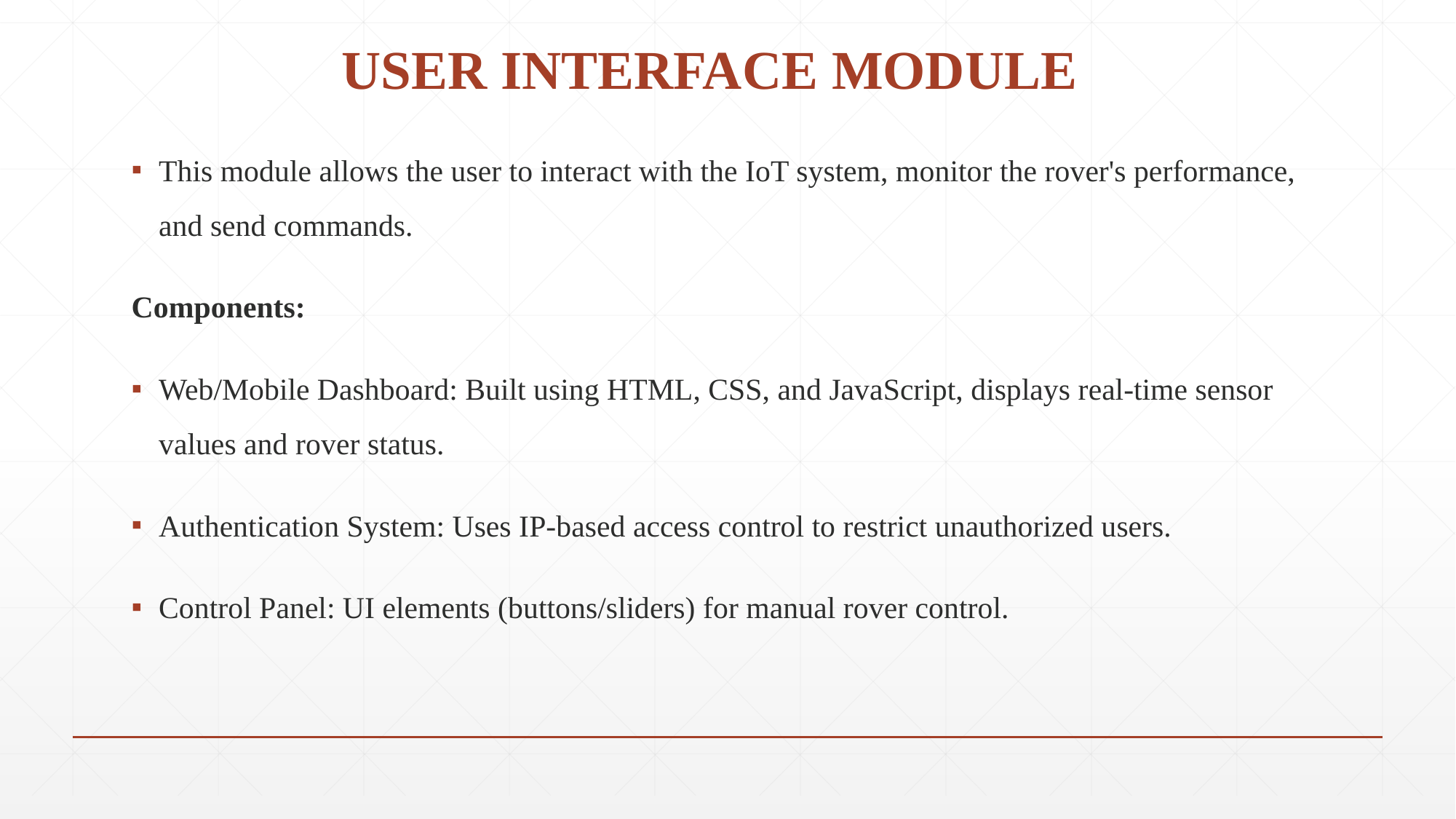

# USER INTERFACE MODULE
This module allows the user to interact with the IoT system, monitor the rover's performance, and send commands.
Components:
Web/Mobile Dashboard: Built using HTML, CSS, and JavaScript, displays real-time sensor values and rover status.
Authentication System: Uses IP-based access control to restrict unauthorized users.
Control Panel: UI elements (buttons/sliders) for manual rover control.